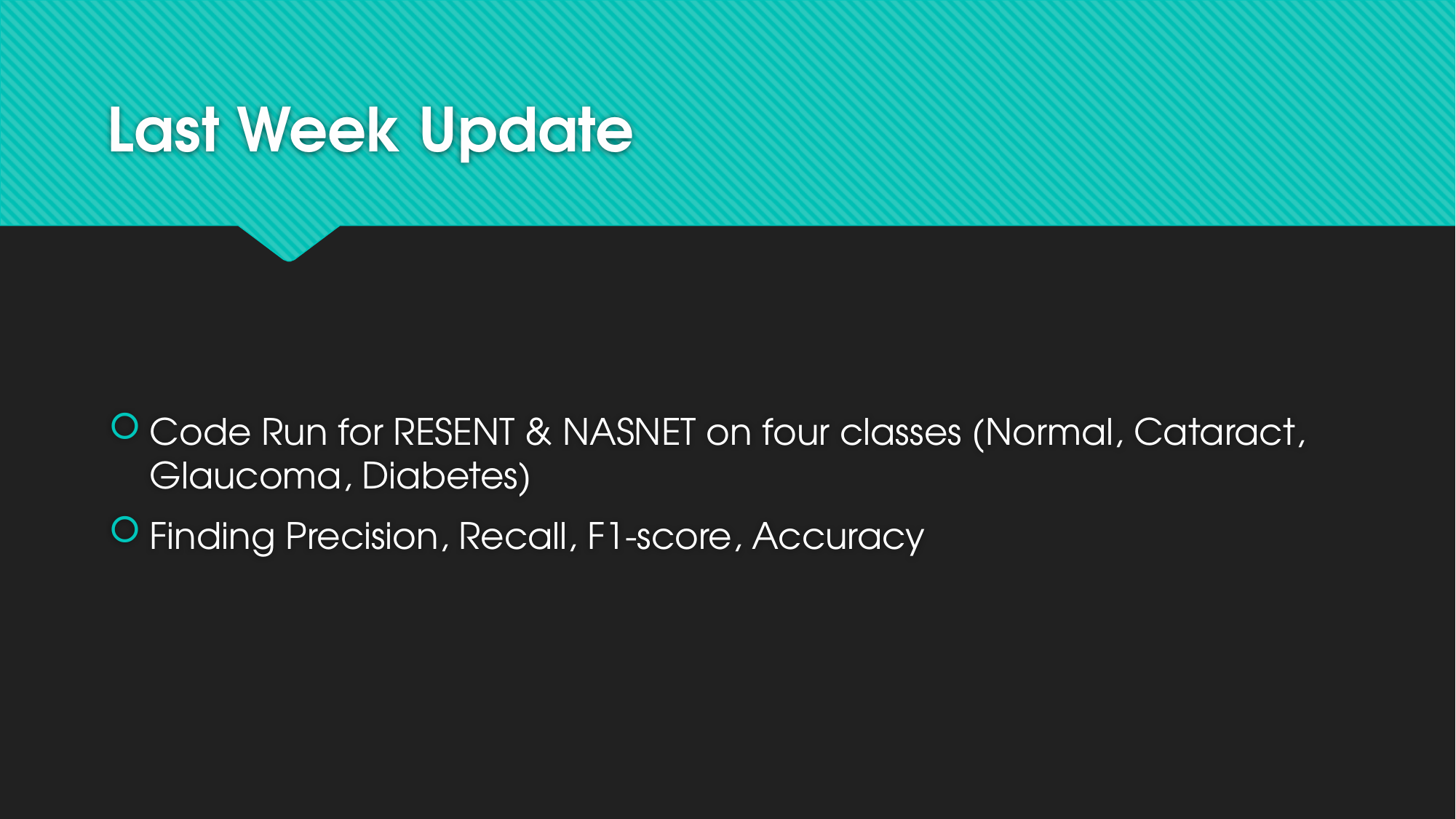

# Last Week Update
Code Run for RESENT & NASNET on four classes (Normal, Cataract, Glaucoma, Diabetes)
Finding Precision, Recall, F1-score, Accuracy